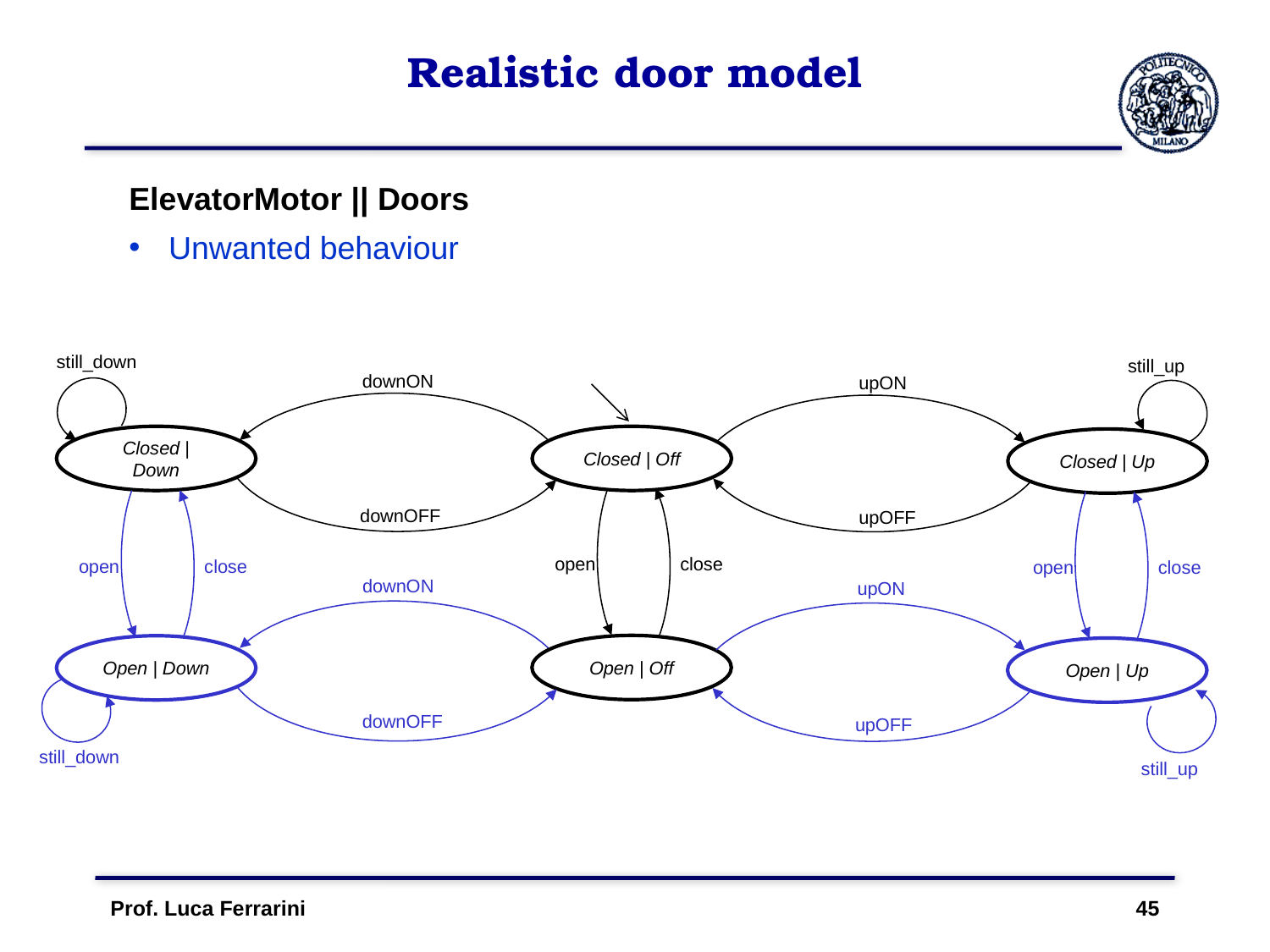

# Realistic door model
ElevatorMotor || Doors
Unwanted behaviour
still_down
still_up

downON
upON

Closed | Down
Closed | Off
Closed | Up

downOFF
upOFF
close
open
close
open
close
open

downON
upON

Open | Off
Open | Down
Open | Up
downOFF
upOFF

still_down
still_up
Prof. Luca Ferrarini                                                                                                                                            45